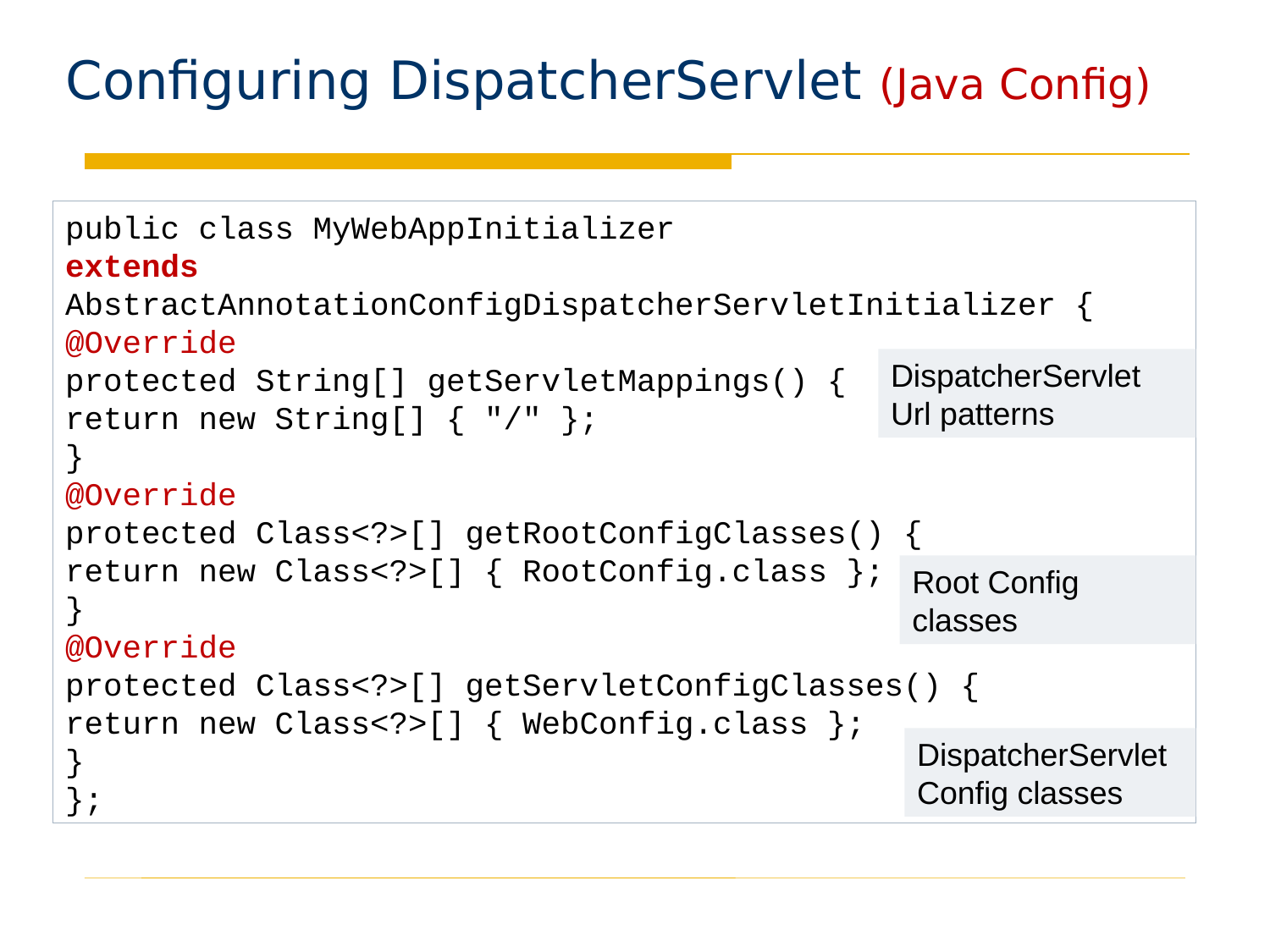

# Configuring DispatcherServlet (Java Config)
public class MyWebAppInitializer
extends AbstractAnnotationConfigDispatcherServletInitializer {
@Override
protected String[] getServletMappings() {
return new String[] { "/" };
}
@Override
protected Class<?>[] getRootConfigClasses() {
return new Class<?>[] { RootConfig.class };
}
@Override
protected Class<?>[] getServletConfigClasses() {
return new Class<?>[] { WebConfig.class };
}
};
DispatcherServlet Url patterns
Root Config classes
DispatcherServlet Config classes